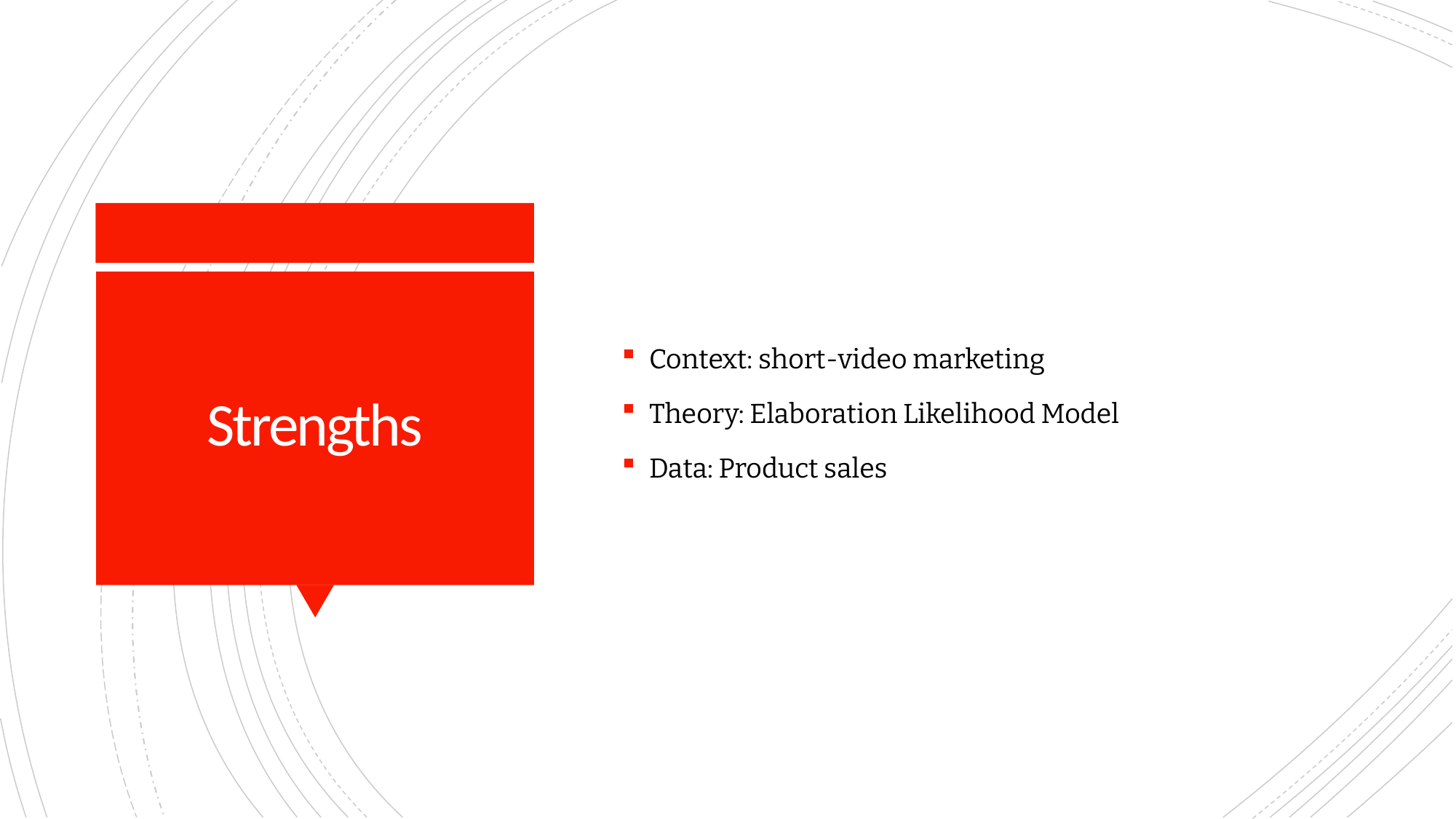

Context: short-video marketing
Theory: Elaboration Likelihood Model
Data: Product sales
# Strengths